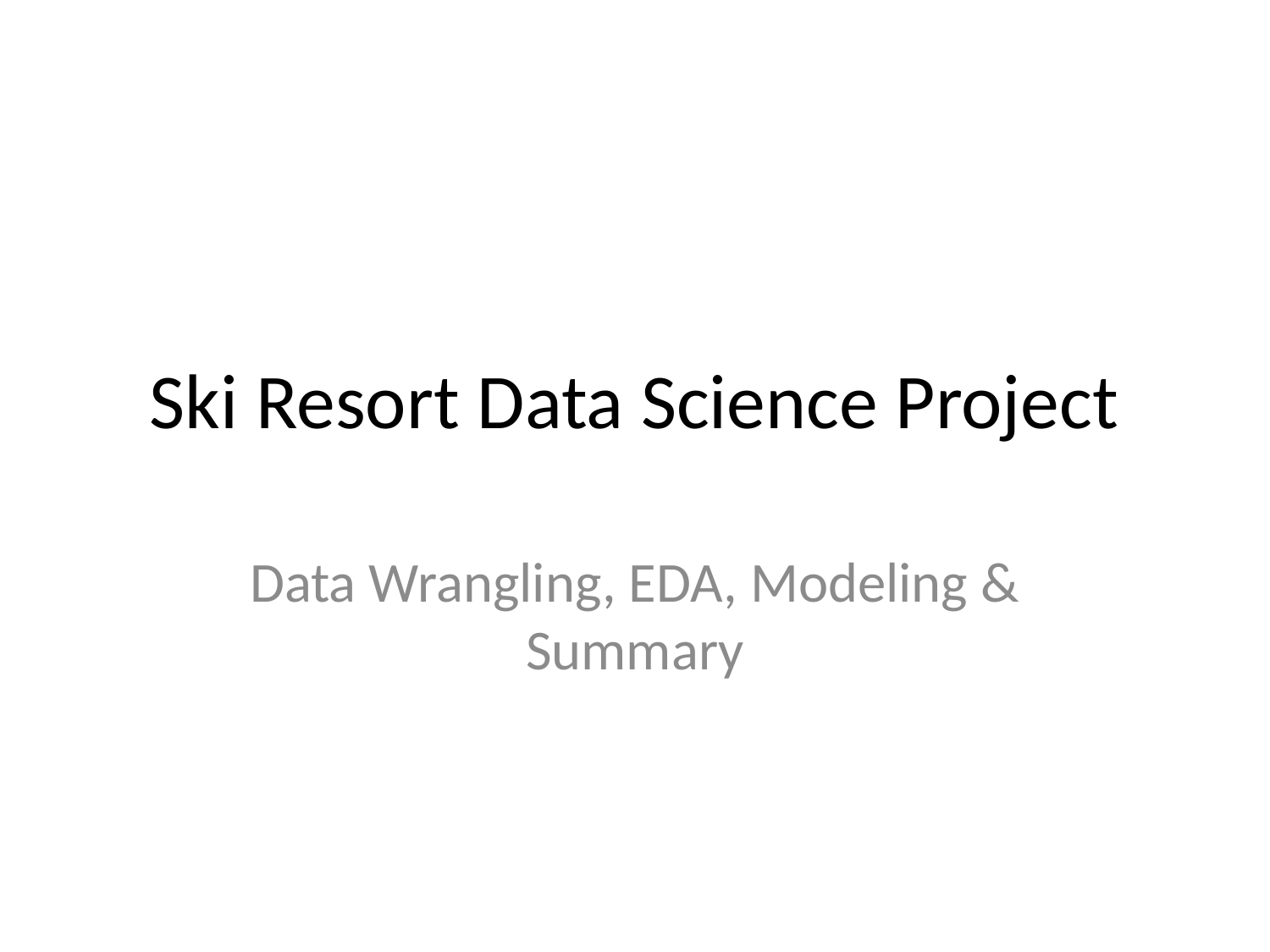

# Ski Resort Data Science Project
Data Wrangling, EDA, Modeling & Summary